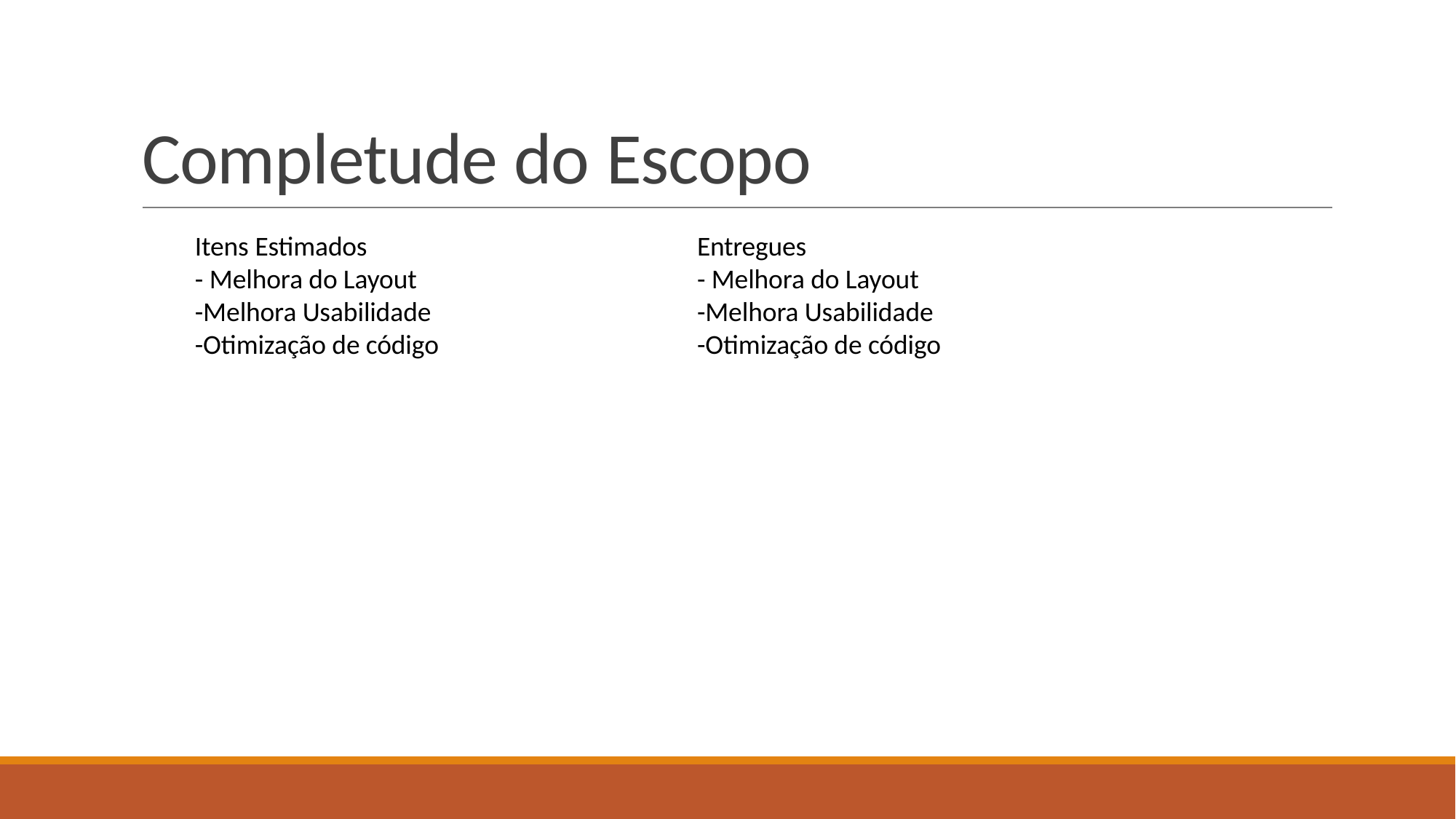

# Completude do Escopo
Itens Estimados
- Melhora do Layout
-Melhora Usabilidade
-Otimização de código
Entregues
- Melhora do Layout
-Melhora Usabilidade
-Otimização de código